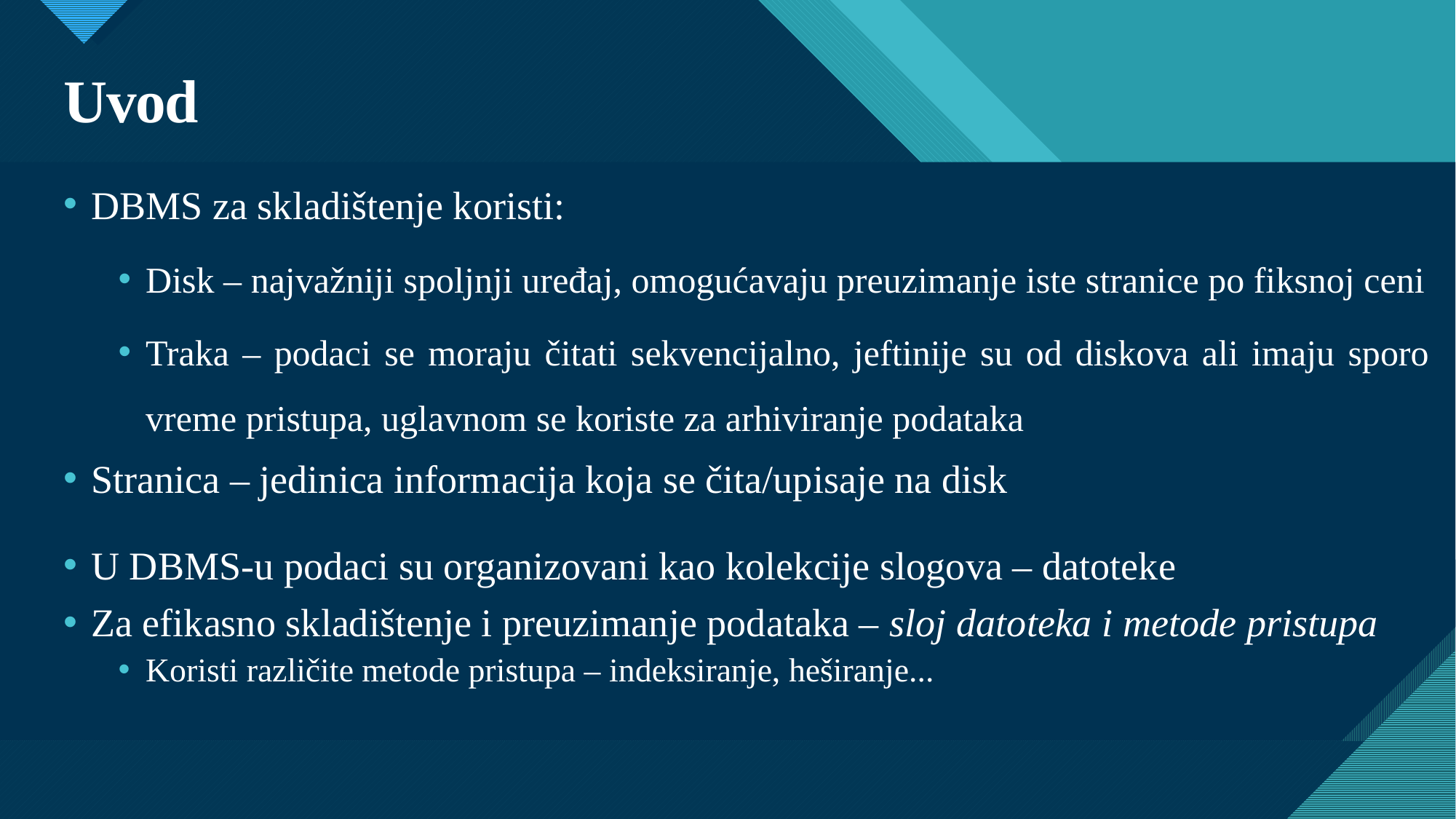

# Uvod
DBMS za skladištenje koristi:
Disk – najvažniji spoljnji uređaj, omogućavaju preuzimanje iste stranice po fiksnoj ceni
Traka – podaci se moraju čitati sekvencijalno, jeftinije su od diskova ali imaju sporo vreme pristupa, uglavnom se koriste za arhiviranje podataka
Stranica – jedinica informacija koja se čita/upisaje na disk
U DBMS-u podaci su organizovani kao kolekcije slogova – datoteke
Za efikasno skladištenje i preuzimanje podataka – sloj datoteka i metode pristupa
Koristi različite metode pristupa – indeksiranje, heširanje...